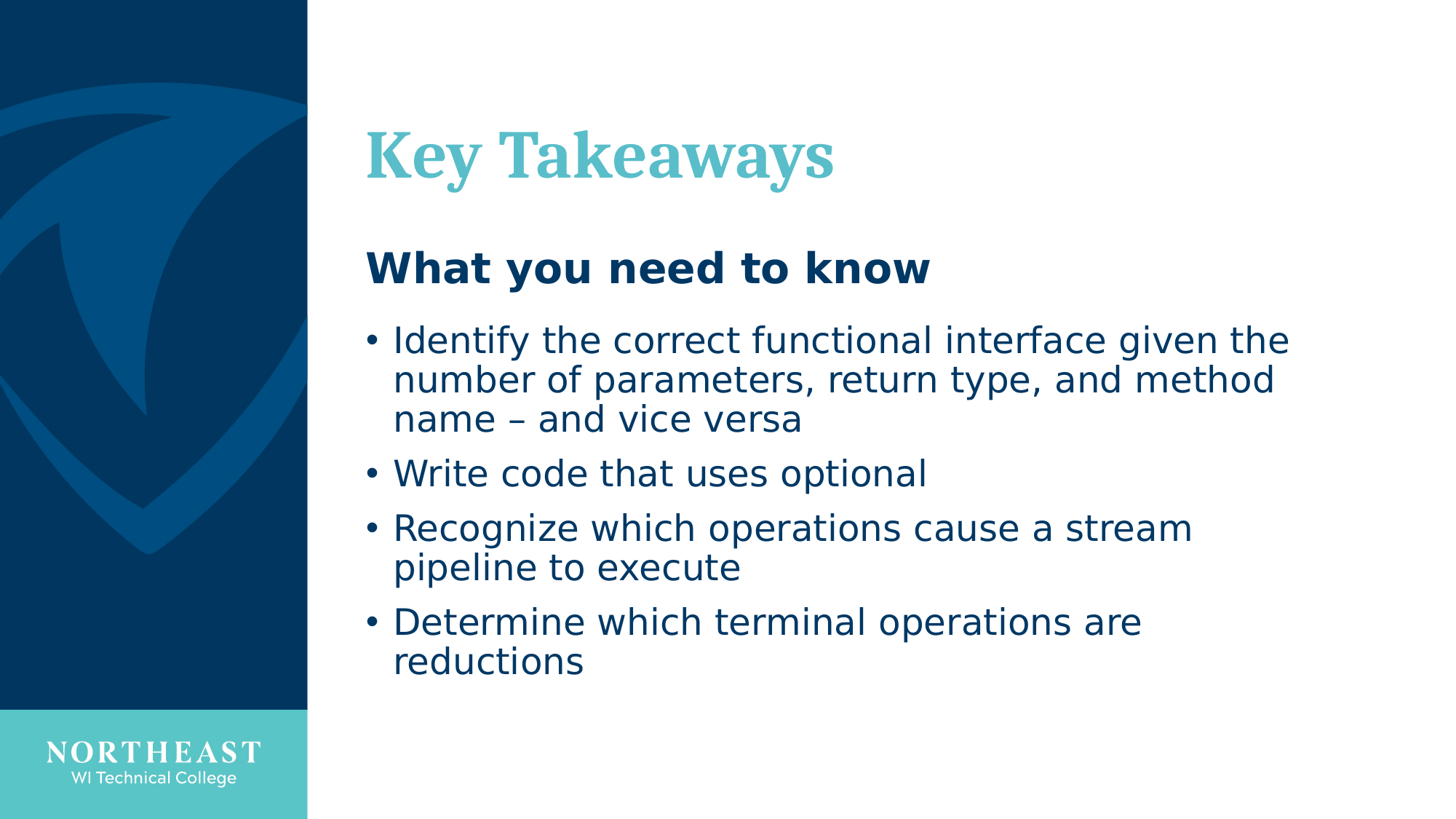

# Key Takeaways
What you need to know
Identify the correct functional interface given the number of parameters, return type, and method name – and vice versa
Write code that uses optional
Recognize which operations cause a stream pipeline to execute
Determine which terminal operations are reductions